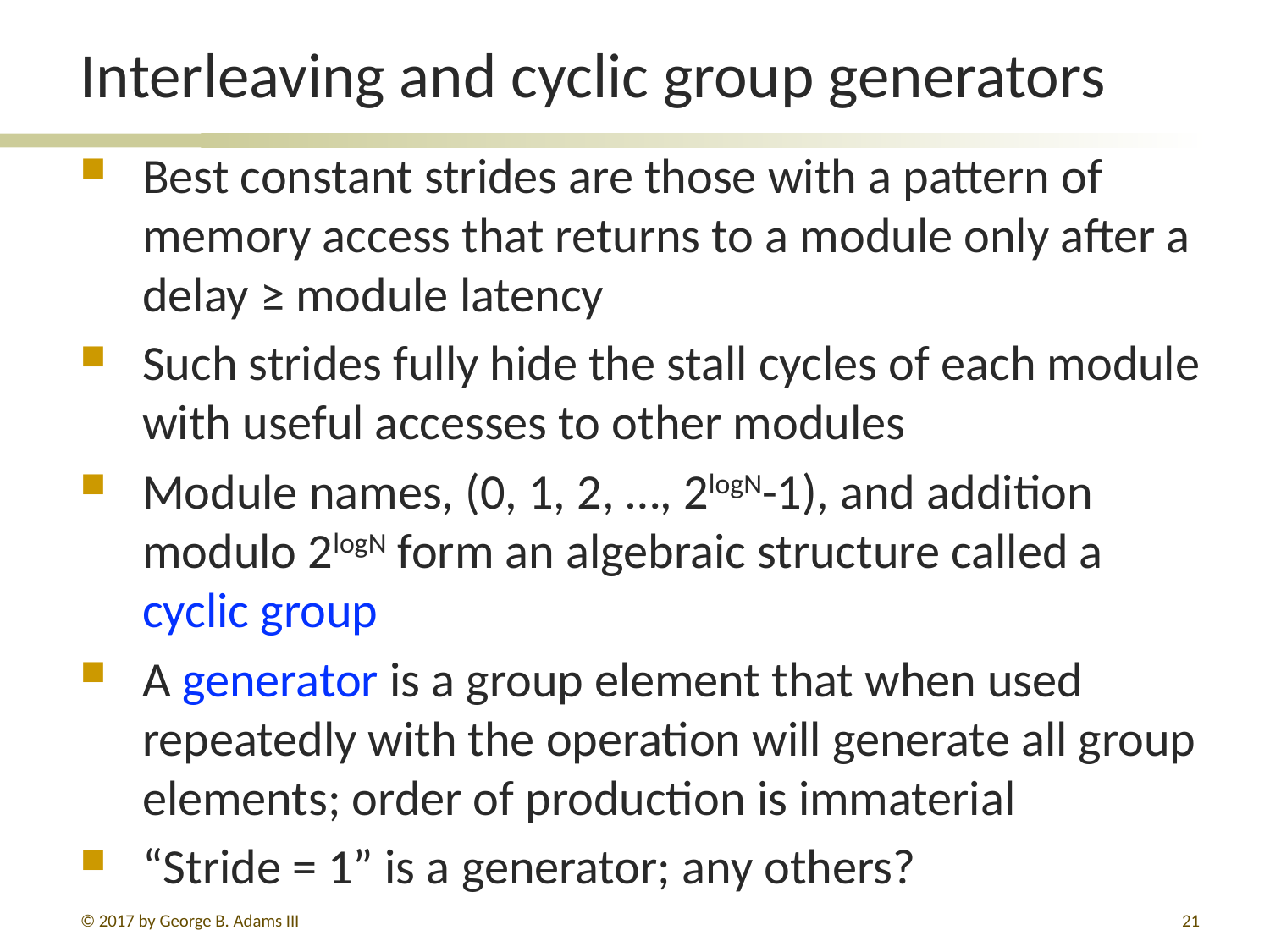

# Interleaving and cyclic group generators
Best constant strides are those with a pattern of memory access that returns to a module only after a delay ≥ module latency
Such strides fully hide the stall cycles of each module with useful accesses to other modules
Module names, (0, 1, 2, …, 2logN-1), and addition modulo 2logN form an algebraic structure called a cyclic group
A generator is a group element that when used repeatedly with the operation will generate all group elements; order of production is immaterial
“Stride = 1” is a generator; any others?
© 2017 by George B. Adams III
21